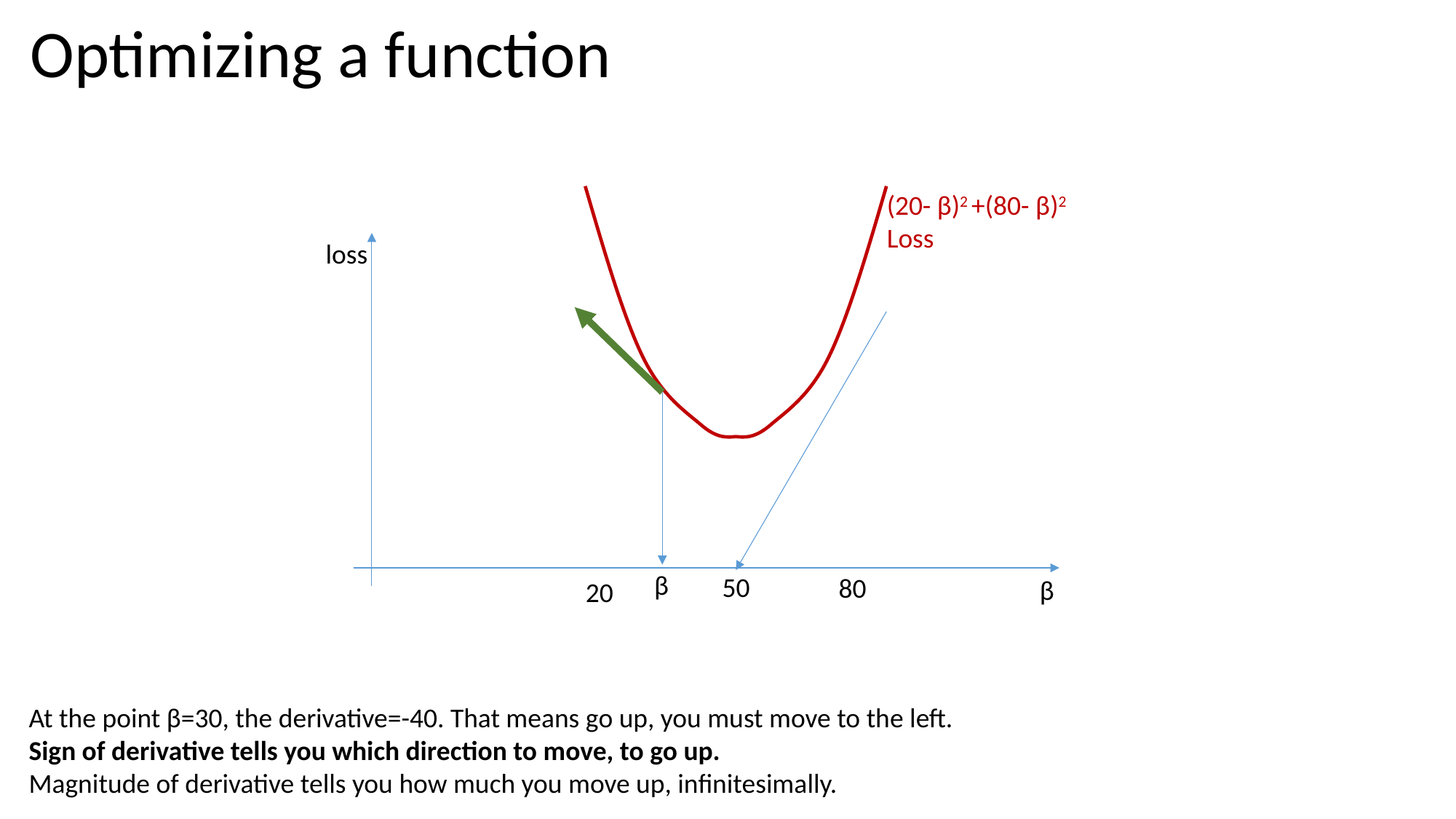

# Optimizing a function
(20- β)2 +(80- β)2
Loss

loss

β
50
80
β
20
At the point β=30, the derivative=-40. That means go up, you must move to the left.
Sign of derivative tells you which direction to move, to go up.
Magnitude of derivative tells you how much you move up, infinitesimally.